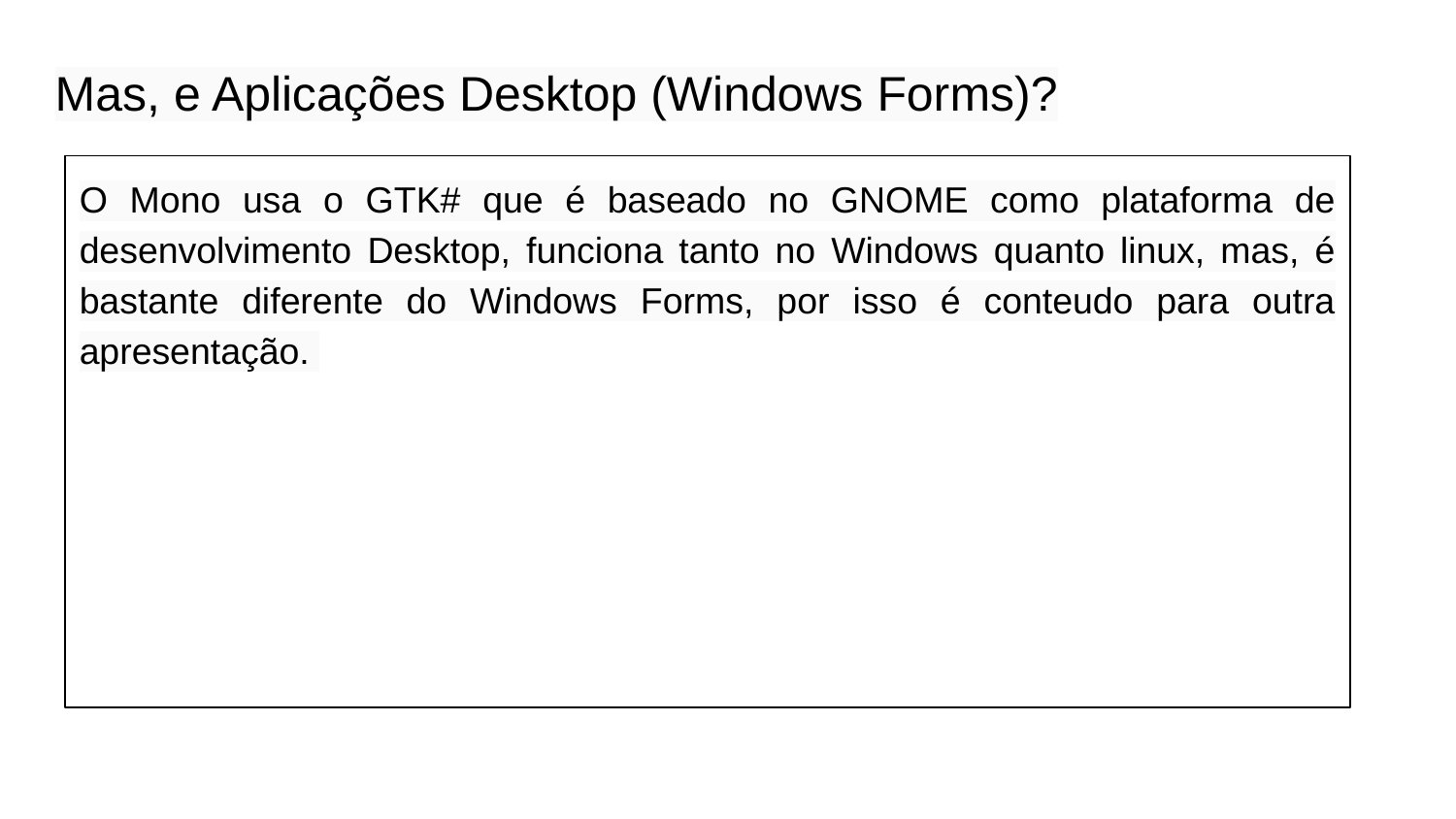

# Mas, e Aplicações Desktop (Windows Forms)?
O Mono usa o GTK# que é baseado no GNOME como plataforma de desenvolvimento Desktop, funciona tanto no Windows quanto linux, mas, é bastante diferente do Windows Forms, por isso é conteudo para outra apresentação.